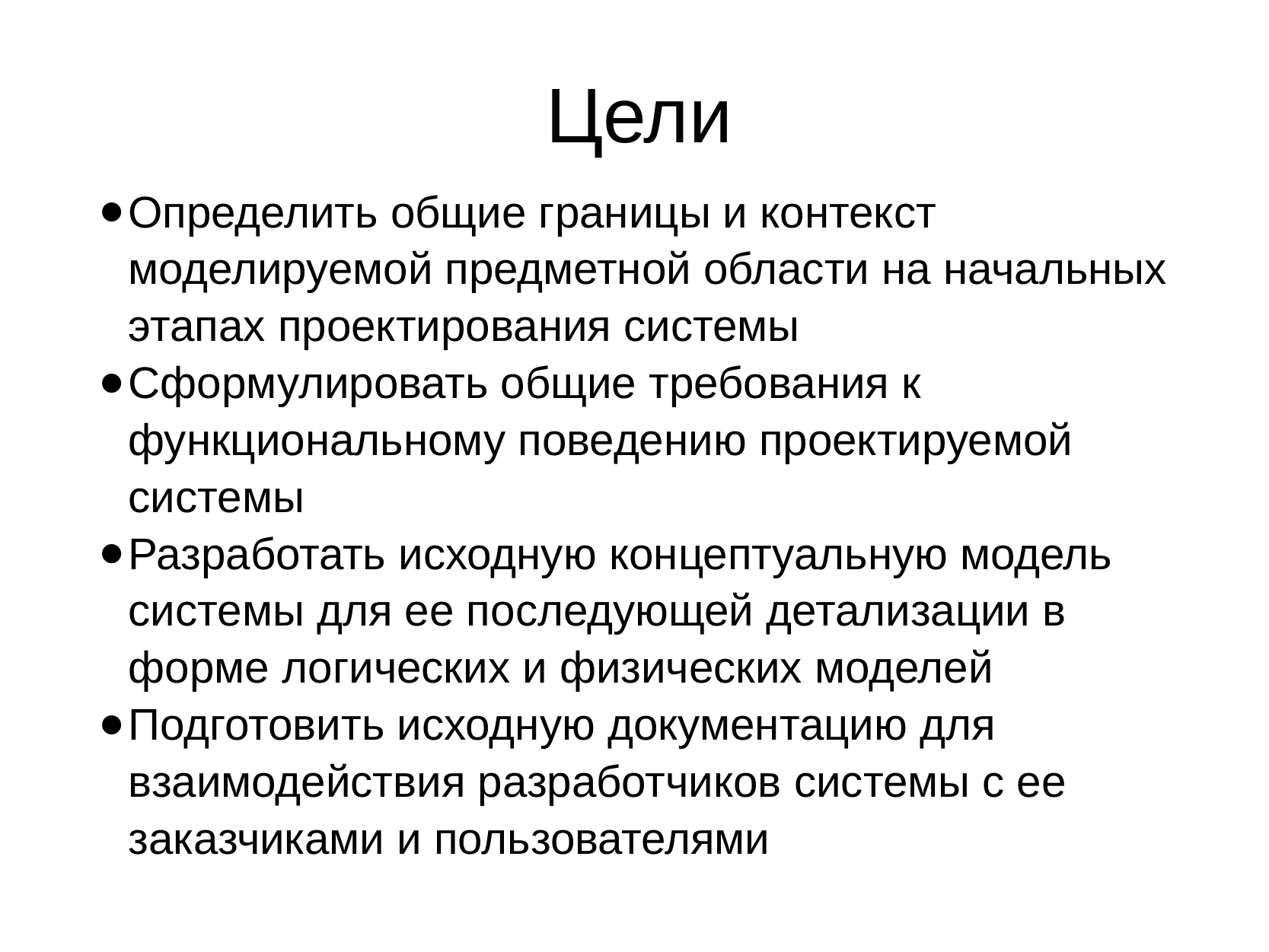

# Цели
Определить общие границы и контекст моделируемой предметной области на начальных этапах проектирования системы
Сформулировать общие требования к функциональному поведению проектируемой системы
Разработать исходную концептуальную модель системы для ее последующей детализации в форме логических и физических моделей
Подготовить исходную документацию для взаимодействия разработчиков системы с ее заказчиками и пользователями